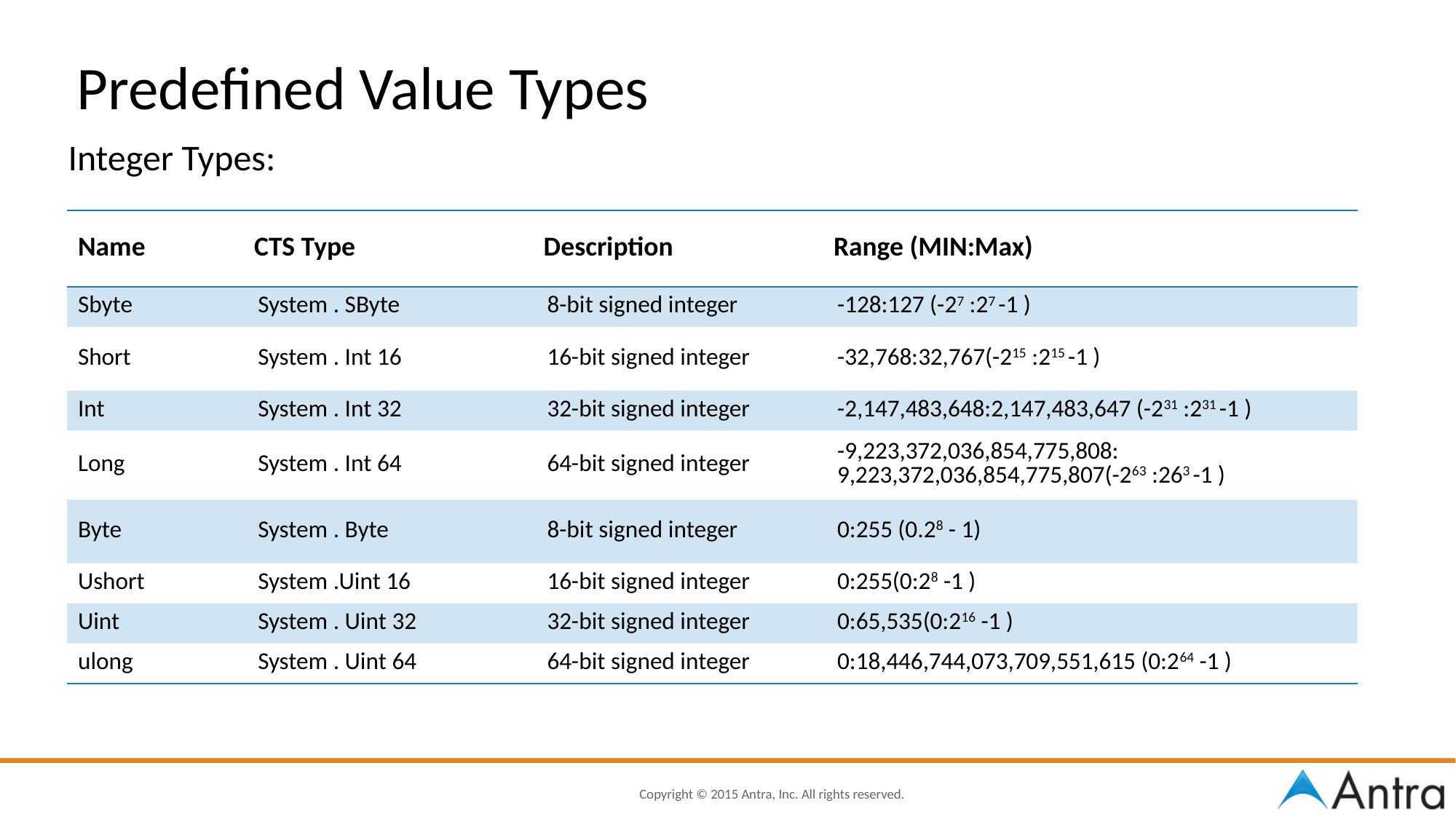

Predefined Value Types
Integer Types:

| Name | CTS Type | Description | Range (MIN:Max) |
| --- | --- | --- | --- |
| Sbyte | System . SByte | 8-bit signed integer | -128:127 (-27 :27 -1 ) |
| Short | System . Int 16 | 16-bit signed integer | -32,768:32,767(-215 :215 -1 ) |
| Int | System . Int 32 | 32-bit signed integer | -2,147,483,648:2,147,483,647 (-231 :231 -1 ) |
| Long | System . Int 64 | 64-bit signed integer | -9,223,372,036,854,775,808: 9,223,372,036,854,775,807(-263 :263 -1 ) |
| Byte | System . Byte | 8-bit signed integer | 0:255 (0.28 - 1) |
| Ushort | System .Uint 16 | 16-bit signed integer | 0:255(0:28 -1 ) |
| Uint | System . Uint 32 | 32-bit signed integer | 0:65,535(0:216 -1 ) |
| ulong | System . Uint 64 | 64-bit signed integer | 0:18,446,744,073,709,551,615 (0:264 -1 ) |